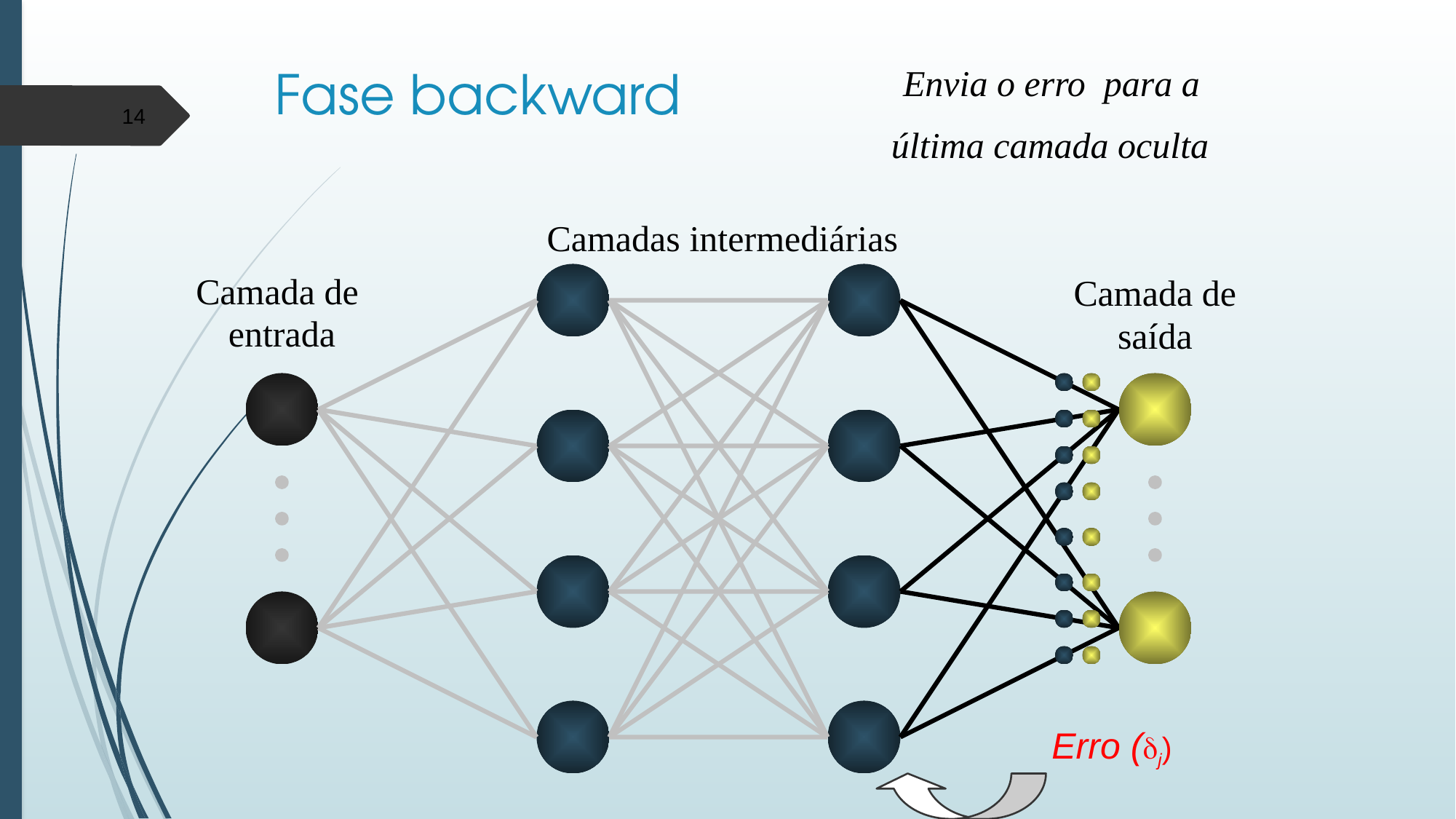

# Fase backward
Envia o erro  para a
 última camada oculta
14
Camadas intermediárias
Camada de
saída

Camada de
entrada

Erro (δj)